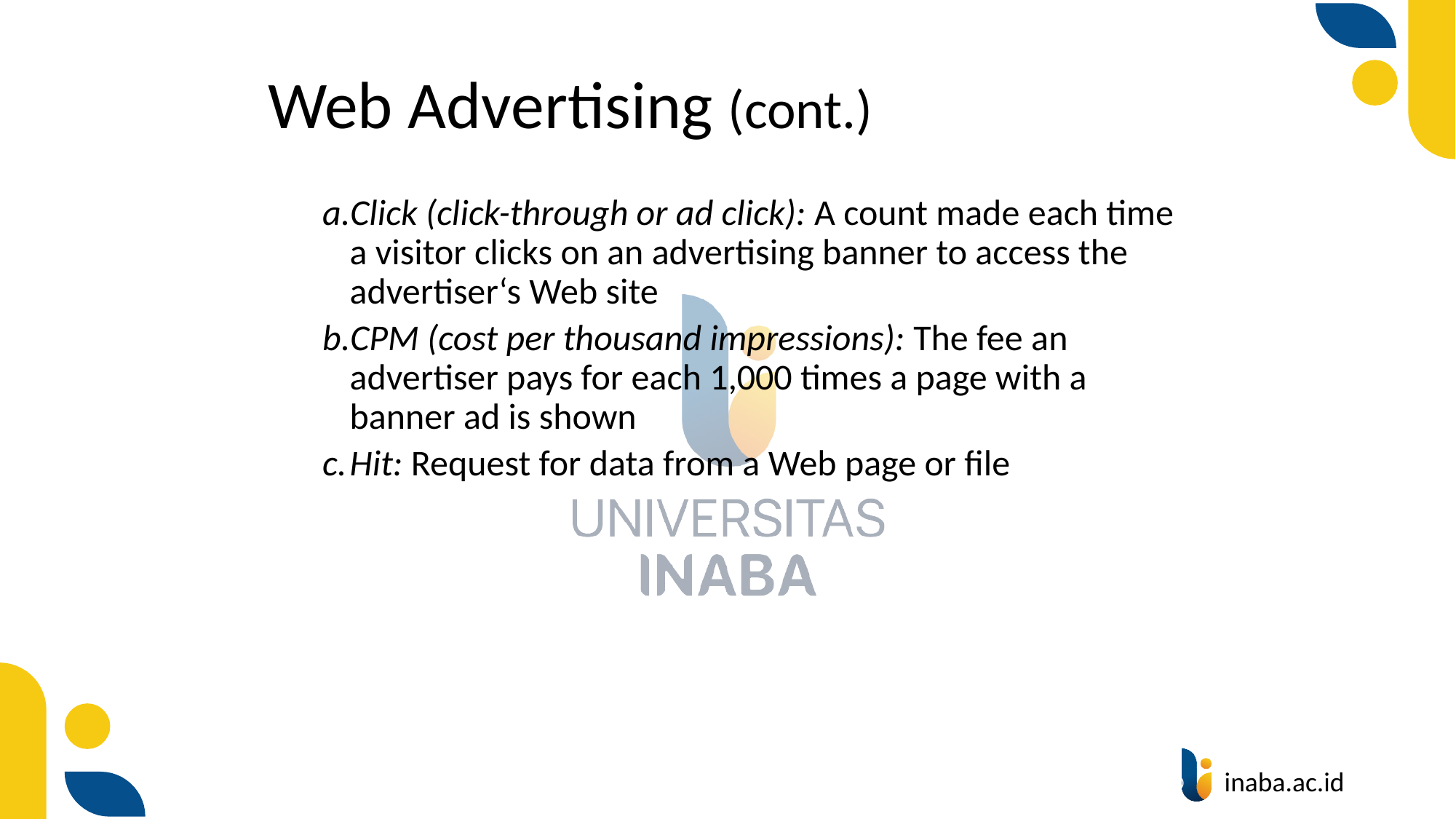

# Web Advertising (cont.)
Click (click-through or ad click): A count made each time a visitor clicks on an advertising banner to access the advertiser‘s Web site
CPM (cost per thousand impressions): The fee an advertiser pays for each 1,000 times a page with a banner ad is shown
Hit: Request for data from a Web page or file
13
© Prentice Hall 2004